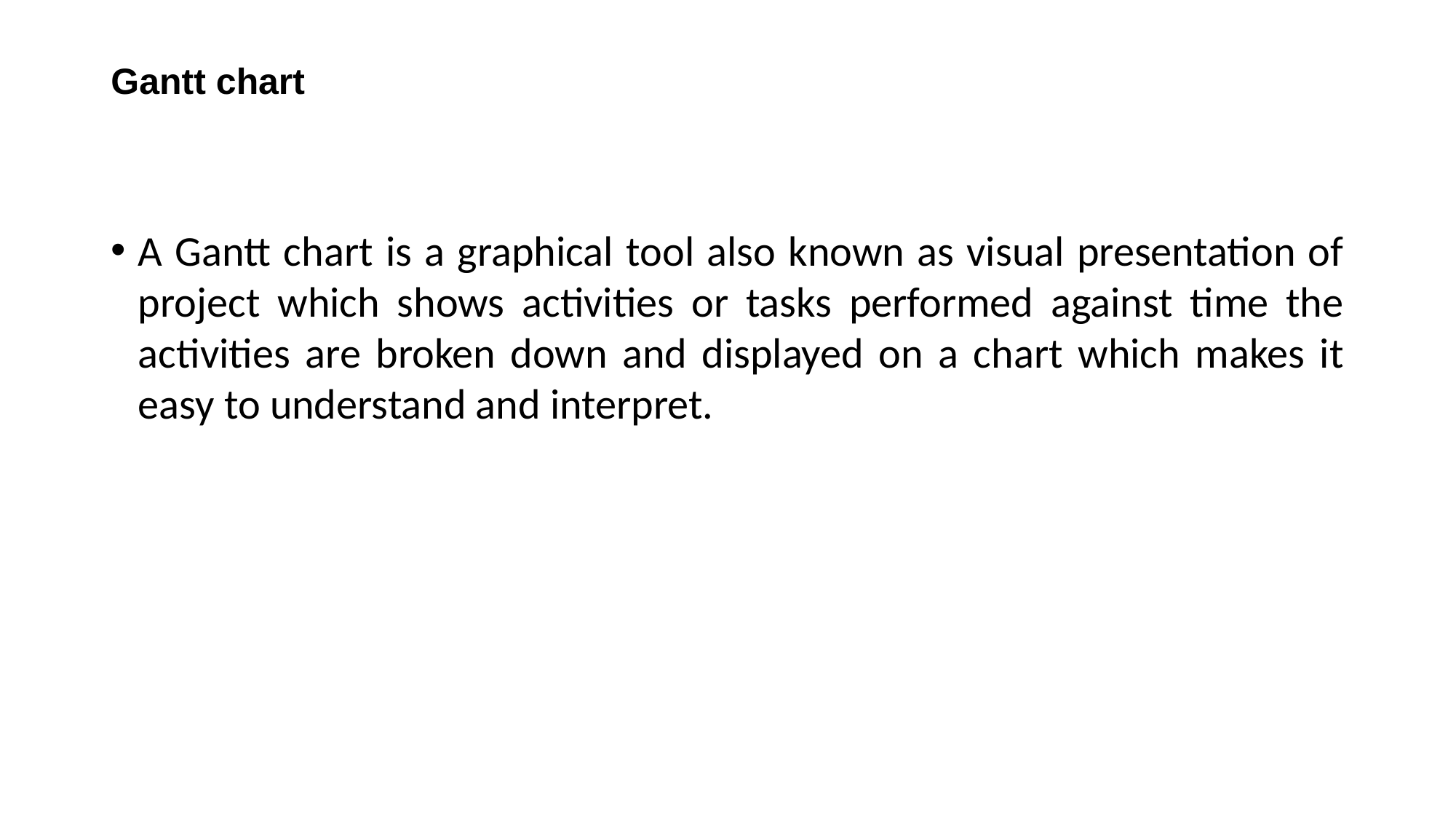

# Gantt chart
A Gantt chart is a graphical tool also known as visual presentation of project which shows activities or tasks performed against time the activities are broken down and displayed on a chart which makes it easy to understand and interpret.